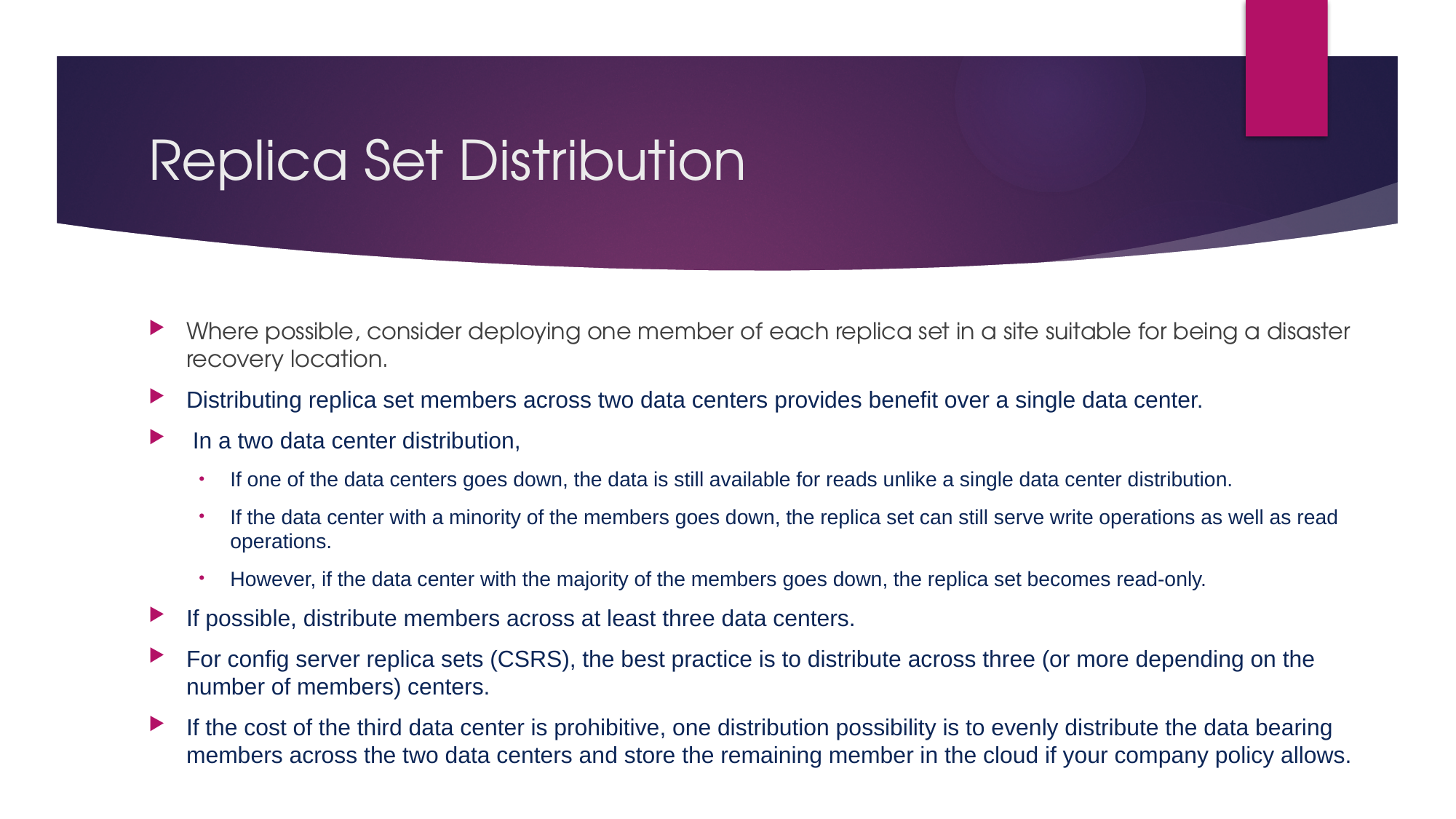

# Replica Set Distribution
Where possible, consider deploying one member of each replica set in a site suitable for being a disaster recovery location.
Distributing replica set members across two data centers provides benefit over a single data center.
 In a two data center distribution,
If one of the data centers goes down, the data is still available for reads unlike a single data center distribution.
If the data center with a minority of the members goes down, the replica set can still serve write operations as well as read operations.
However, if the data center with the majority of the members goes down, the replica set becomes read-only.
If possible, distribute members across at least three data centers.
For config server replica sets (CSRS), the best practice is to distribute across three (or more depending on the number of members) centers.
If the cost of the third data center is prohibitive, one distribution possibility is to evenly distribute the data bearing members across the two data centers and store the remaining member in the cloud if your company policy allows.